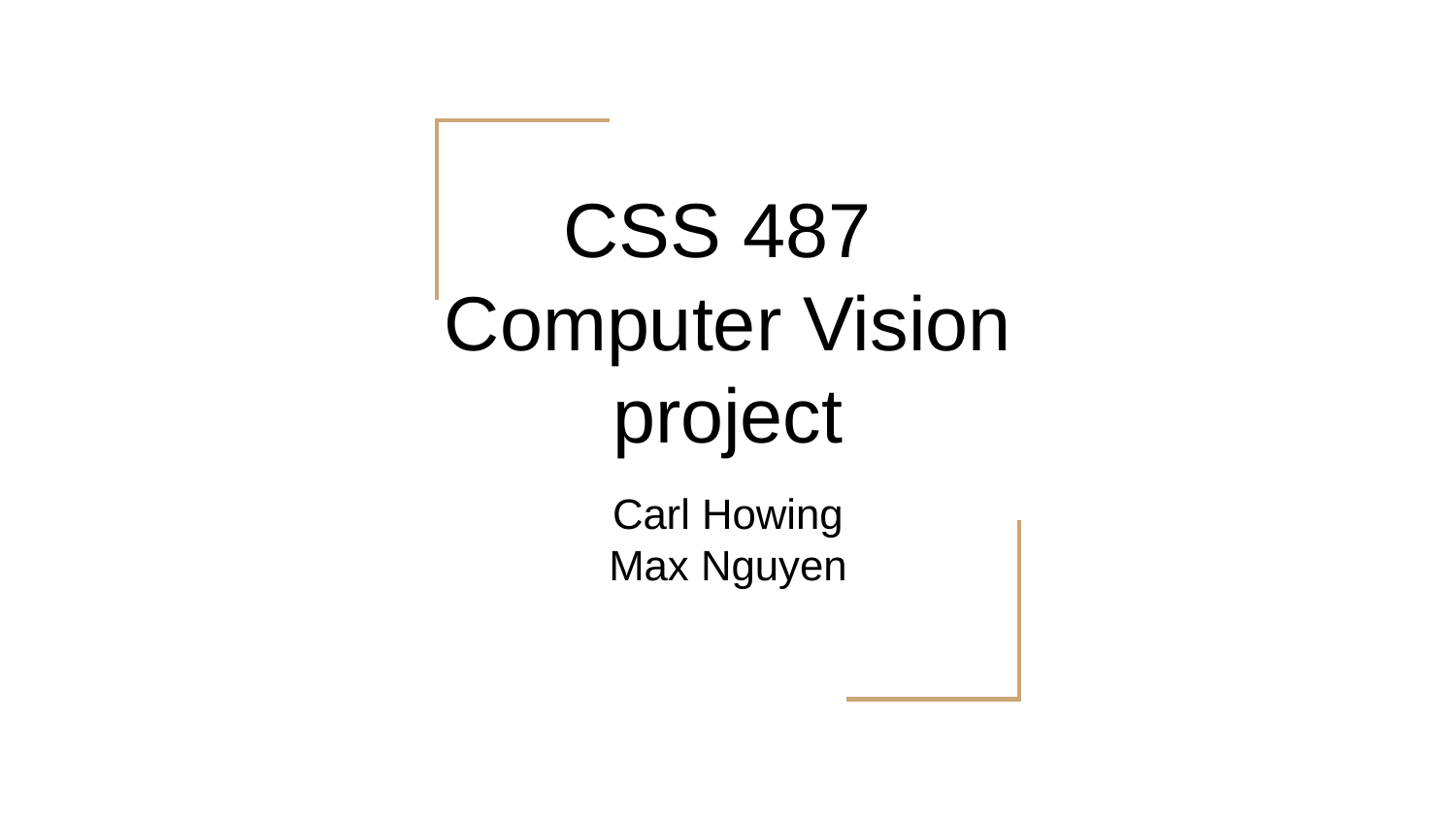

# CSS 487
Computer Vision project
Carl Howing
Max Nguyen